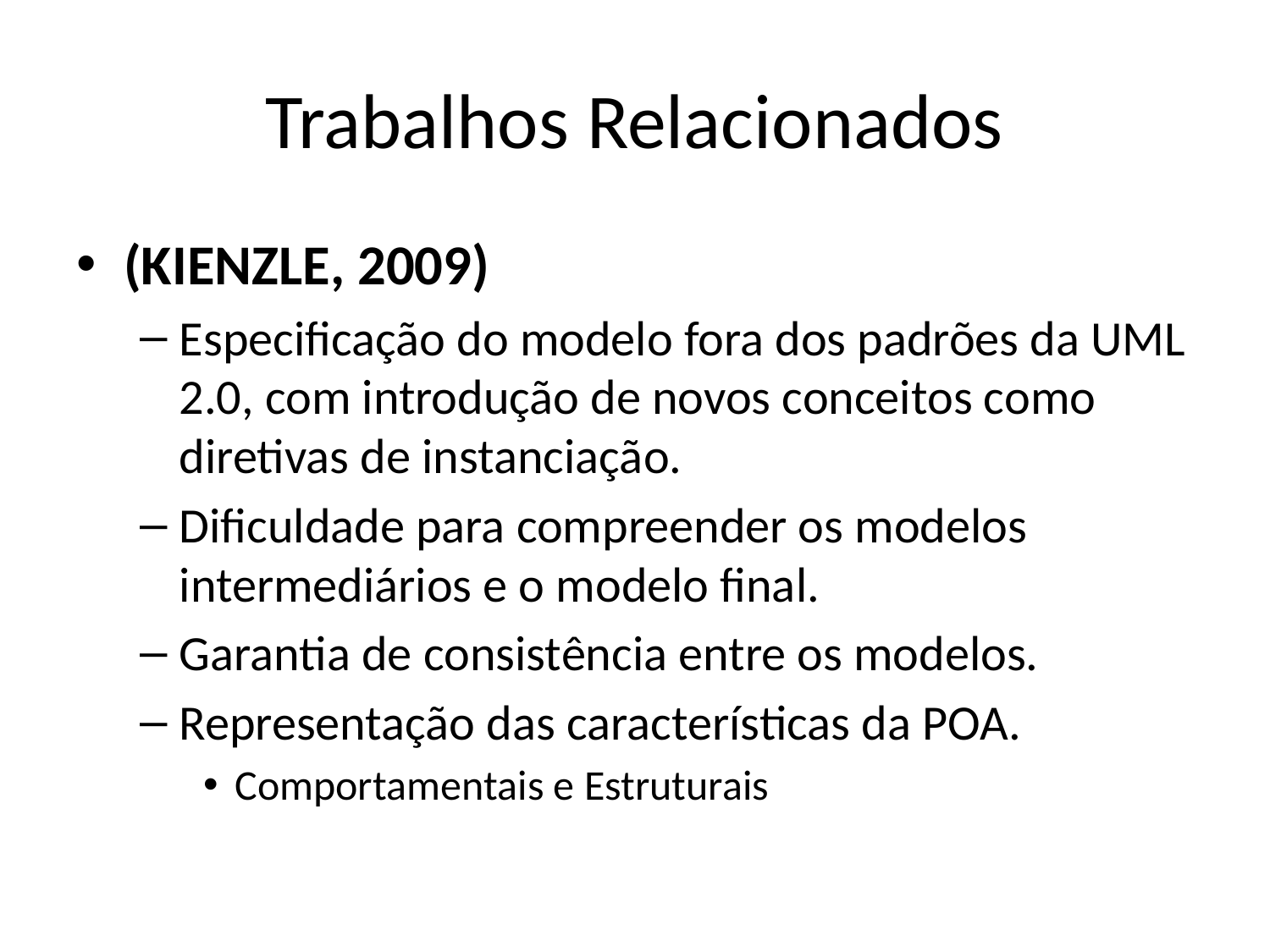

# Trabalhos Relacionados
(KIENZLE, 2009)
Especificação do modelo fora dos padrões da UML 2.0, com introdução de novos conceitos como diretivas de instanciação.
Dificuldade para compreender os modelos intermediários e o modelo final.
Garantia de consistência entre os modelos.
Representação das características da POA.
Comportamentais e Estruturais